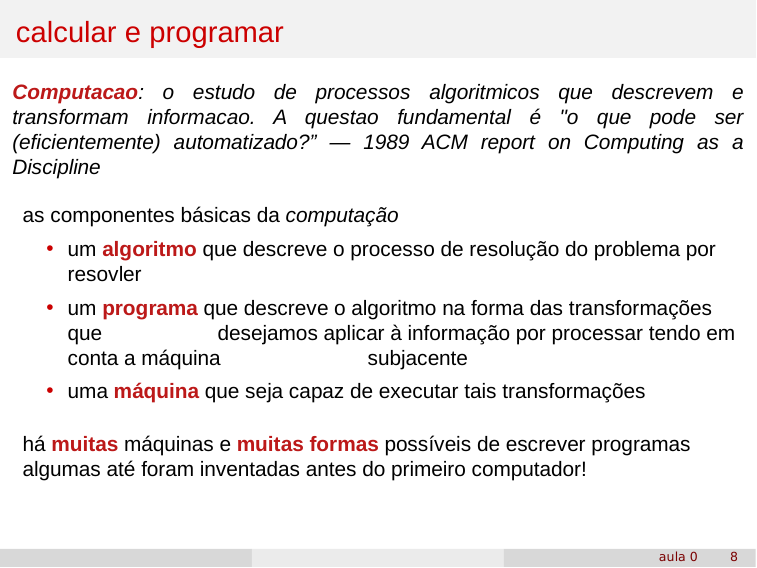

# calcular e programar
Computacao: o estudo de processos algoritmicos que descrevem e transformam informacao. A questao fundamental é "o que pode ser (eficientemente) automatizado?” — 1989 ACM report on Computing as a Discipline
as componentes básicas da computação
um algoritmo que descreve o processo de resolução do problema por resovler
um programa que descreve o algoritmo na forma das transformações que 	desejamos aplicar à informação por processar tendo em conta a máquina 	subjacente
uma máquina que seja capaz de executar tais transformações

há muitas máquinas e muitas formas possíveis de escrever programas algumas até foram inventadas antes do primeiro computador!

aula 0
8